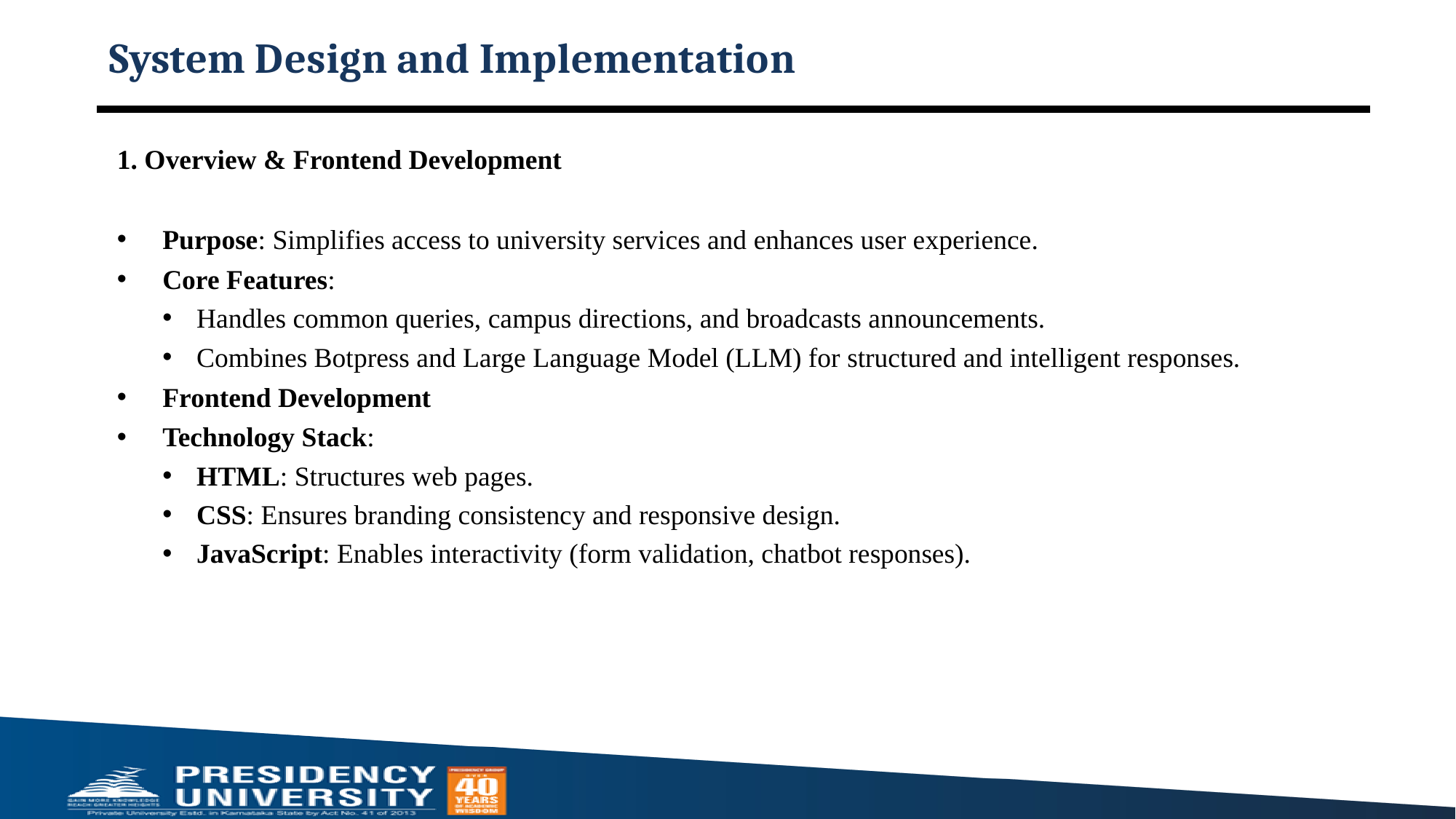

# System Design and Implementation
1. Overview & Frontend Development

Purpose: Simplifies access to university services and enhances user experience.
Core Features:
Handles common queries, campus directions, and broadcasts announcements.
Combines Botpress and Large Language Model (LLM) for structured and intelligent responses.
Frontend Development
Technology Stack:
HTML: Structures web pages.
CSS: Ensures branding consistency and responsive design.
JavaScript: Enables interactivity (form validation, chatbot responses).